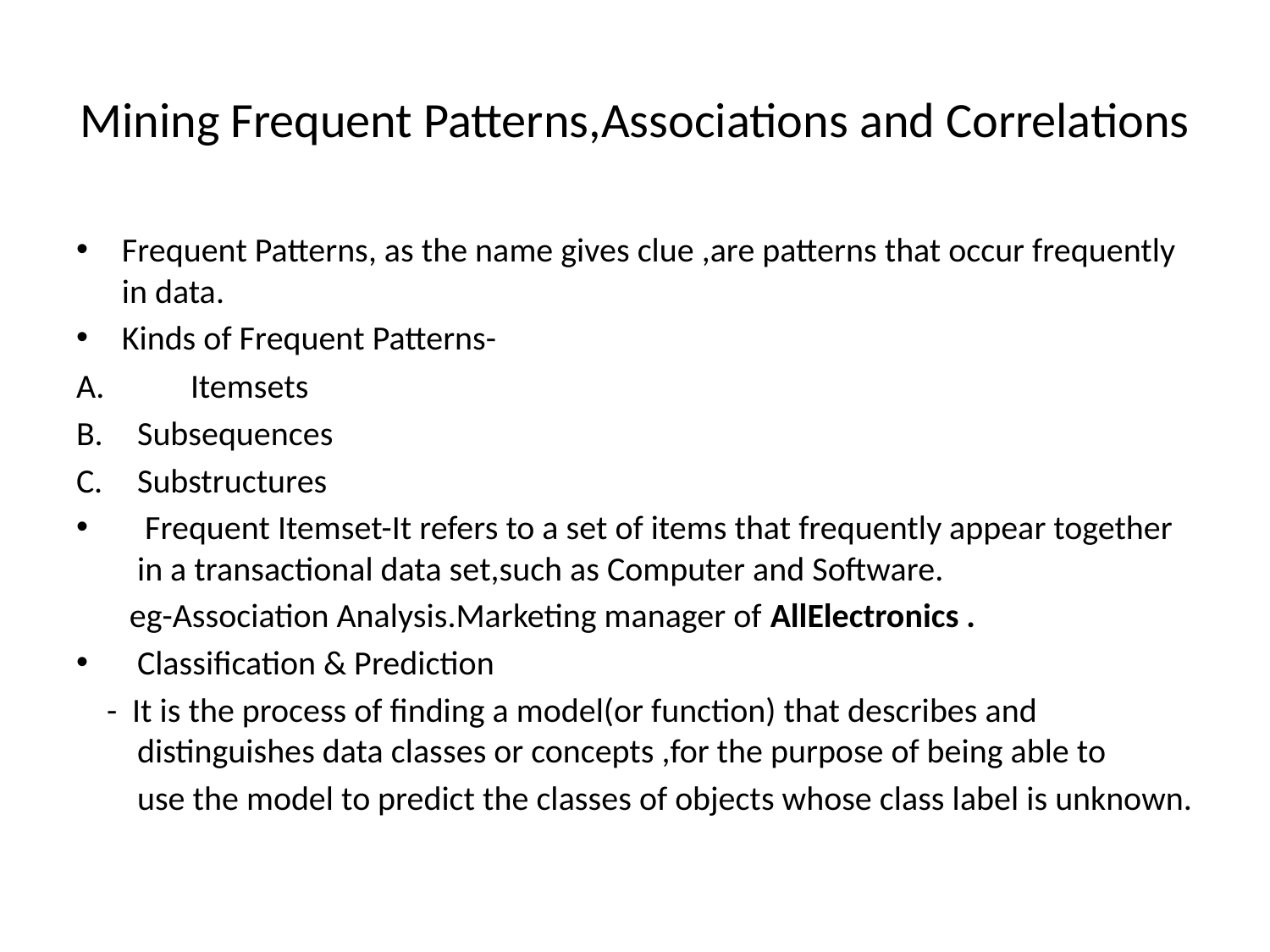

# Mining Frequent Patterns,Associations and Correlations
Frequent Patterns, as the name gives clue ,are patterns that occur frequently in data.
Kinds of Frequent Patterns-
       Itemsets
Subsequences
Substructures
 Frequent Itemset-It refers to a set of items that frequently appear together in a transactional data set,such as Computer and Software.
       eg-Association Analysis.Marketing manager of AllElectronics .
Classification & Prediction
    -  It is the process of finding a model(or function) that describes and distinguishes data classes or concepts ,for the purpose of being able to
        use the model to predict the classes of objects whose class label is unknown.